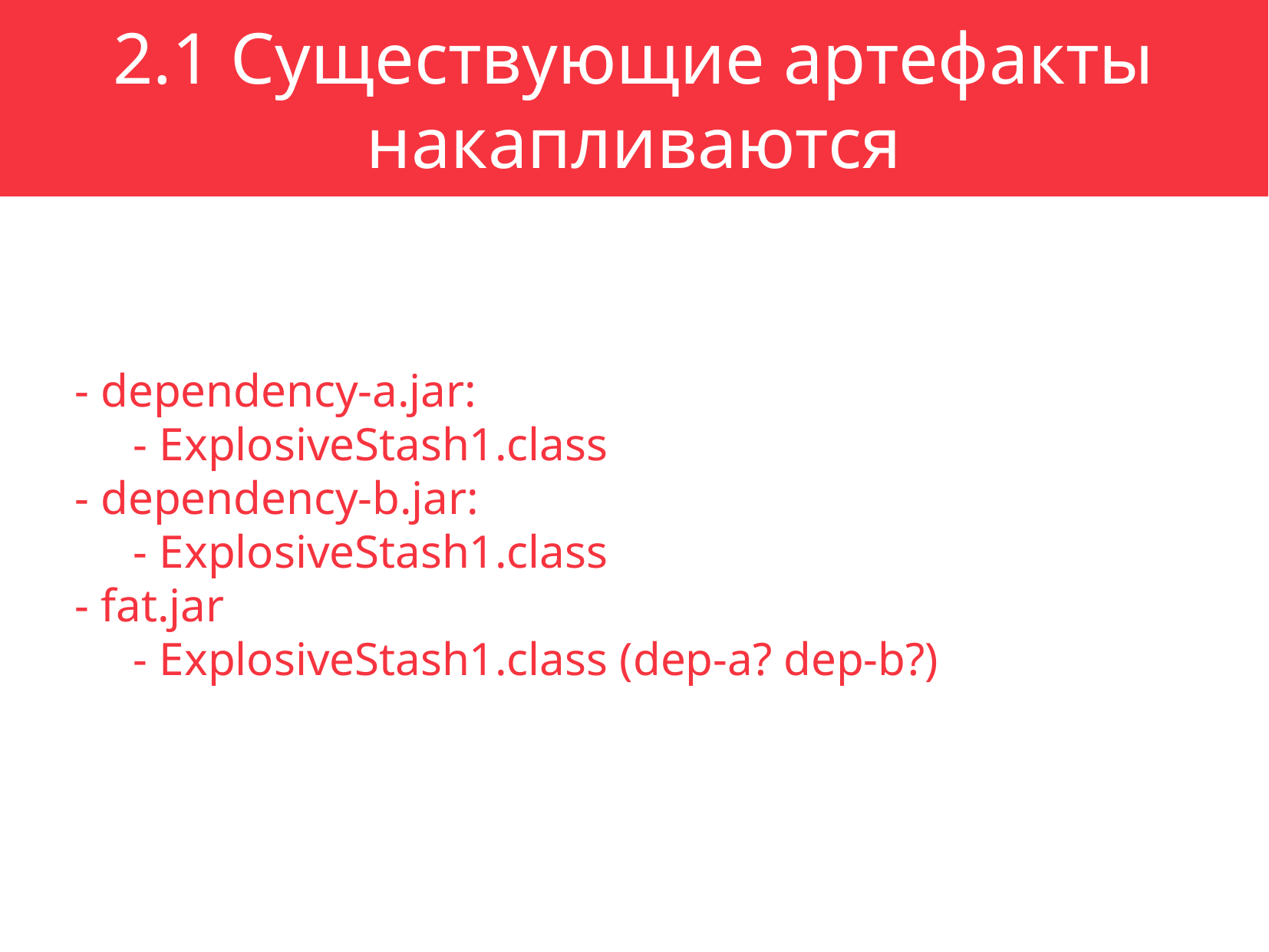

2.1 Существующие артефакты накапливаются

- dependency-a.jar:
     - ExplosiveStash1.class
- dependency-b.jar:
     - ExplosiveStash1.class
- fat.jar
     - ExplosiveStash1.class (dep-a? dep-b?)